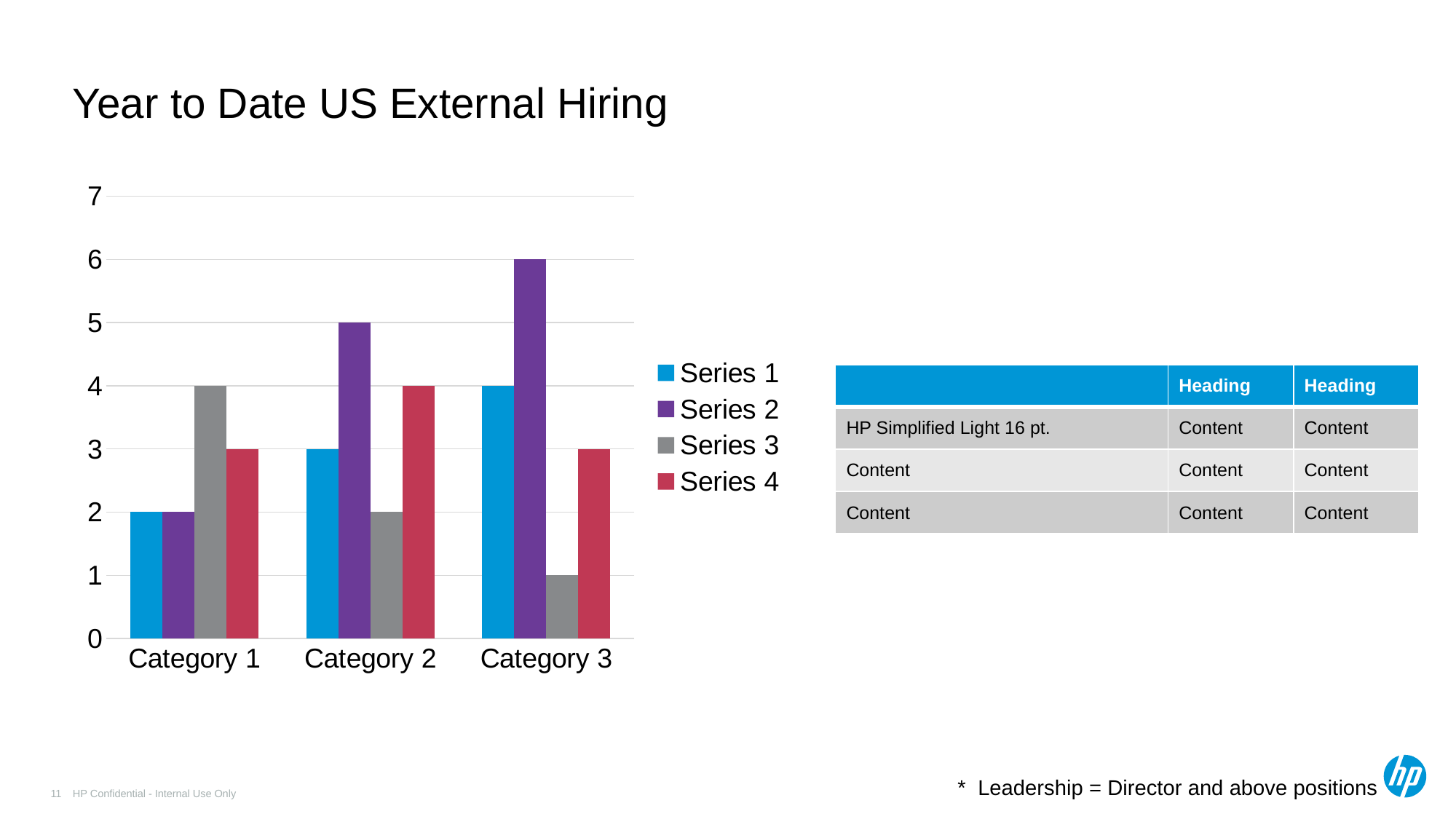

# Year to Date US External Hiring

### Chart

| Category | Series 1 | Series 2 | Series 3 | Series 4 |
|---|---|---|---|---|
| Category 1 | 2.0 | 2.0 | 4.0 | 3.0 |
| Category 2 | 3.0 | 5.0 | 2.0 | 4.0 |
| Category 3 | 4.0 | 6.0 | 1.0 | 3.0 |
|  | Heading | Heading |
| --- | --- | --- |
| HP Simplified Light 16 pt. | Content | Content |
| Content | Content | Content |
| Content | Content | Content |
11
HP Confidential - Internal Use Only
*  Leadership = Director and above positions